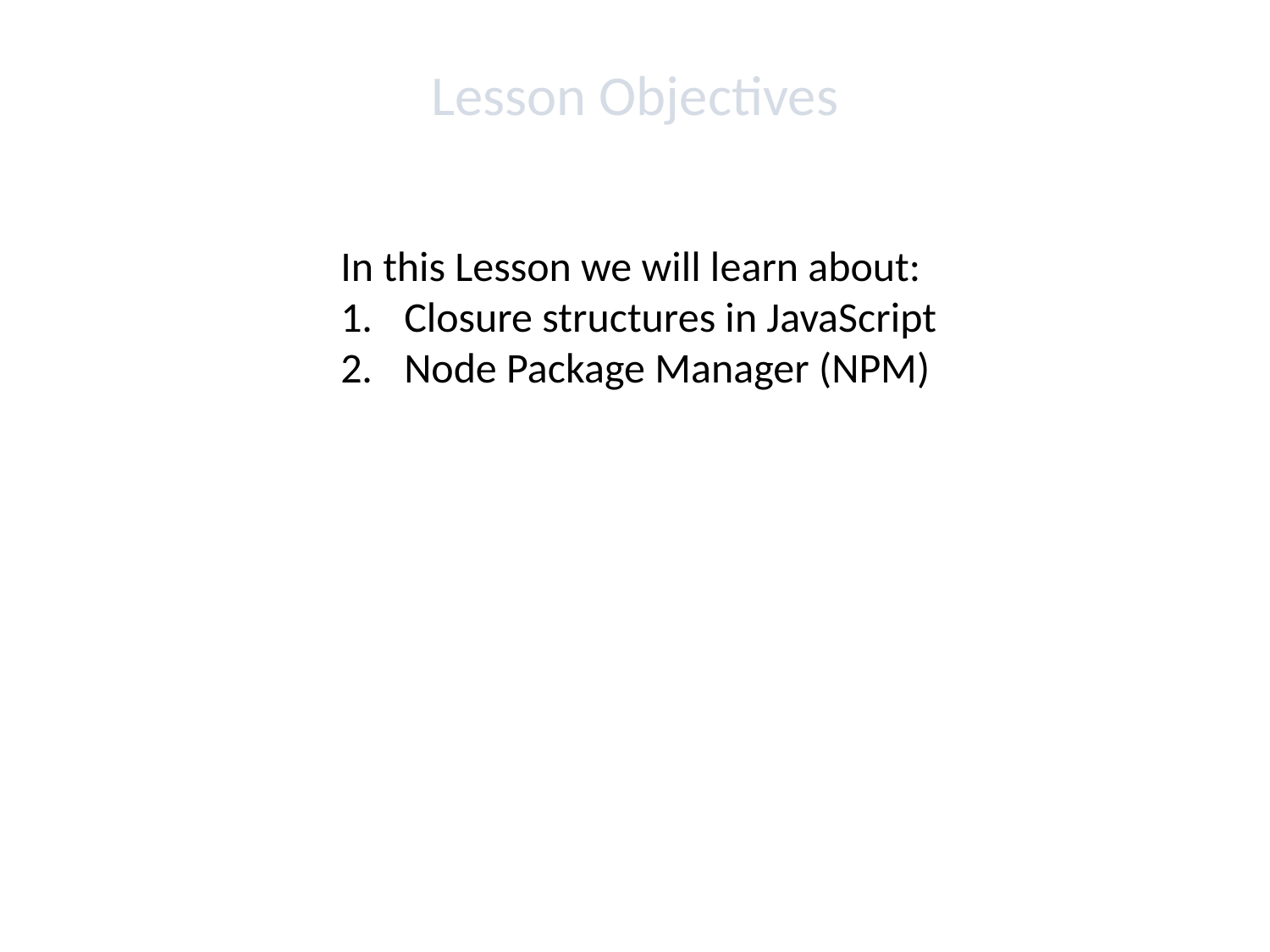

Lesson Objectives
In this Lesson we will learn about:
Closure structures in JavaScript
Node Package Manager (NPM)